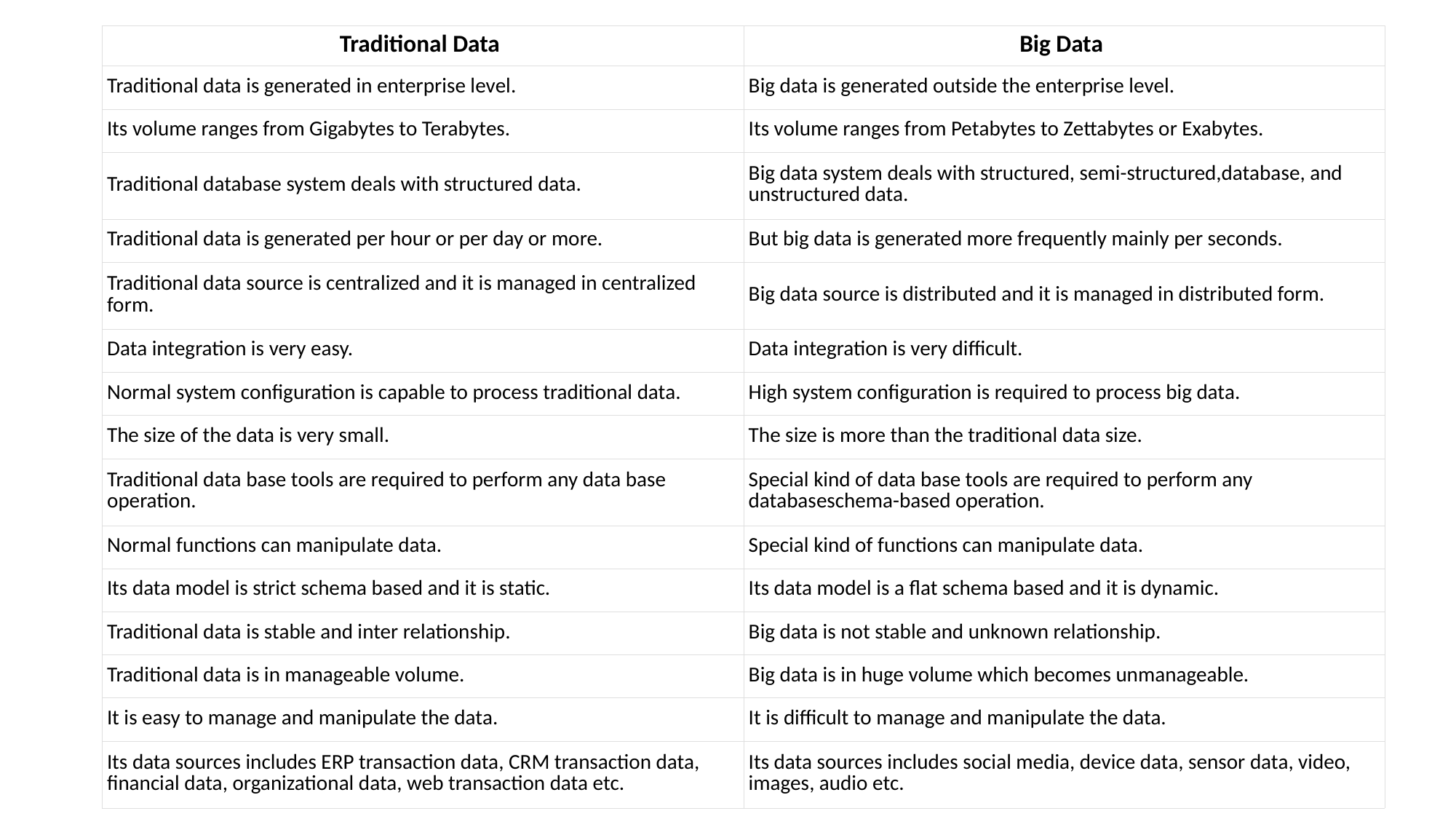

| Traditional Data | Big Data |
| --- | --- |
| Traditional data is generated in enterprise level. | Big data is generated outside the enterprise level. |
| Its volume ranges from Gigabytes to Terabytes. | Its volume ranges from Petabytes to Zettabytes or Exabytes. |
| Traditional database system deals with structured data. | Big data system deals with structured, semi-structured,database, and unstructured data. |
| Traditional data is generated per hour or per day or more. | But big data is generated more frequently mainly per seconds. |
| Traditional data source is centralized and it is managed in centralized form. | Big data source is distributed and it is managed in distributed form. |
| Data integration is very easy. | Data integration is very difficult. |
| Normal system configuration is capable to process traditional data. | High system configuration is required to process big data. |
| The size of the data is very small. | The size is more than the traditional data size. |
| Traditional data base tools are required to perform any data base operation. | Special kind of data base tools are required to perform any databaseschema-based operation. |
| Normal functions can manipulate data. | Special kind of functions can manipulate data. |
| Its data model is strict schema based and it is static. | Its data model is a flat schema based and it is dynamic. |
| Traditional data is stable and inter relationship. | Big data is not stable and unknown relationship. |
| Traditional data is in manageable volume. | Big data is in huge volume which becomes unmanageable. |
| It is easy to manage and manipulate the data. | It is difficult to manage and manipulate the data. |
| Its data sources includes ERP transaction data, CRM transaction data, financial data, organizational data, web transaction data etc. | Its data sources includes social media, device data, sensor data, video, images, audio etc. |